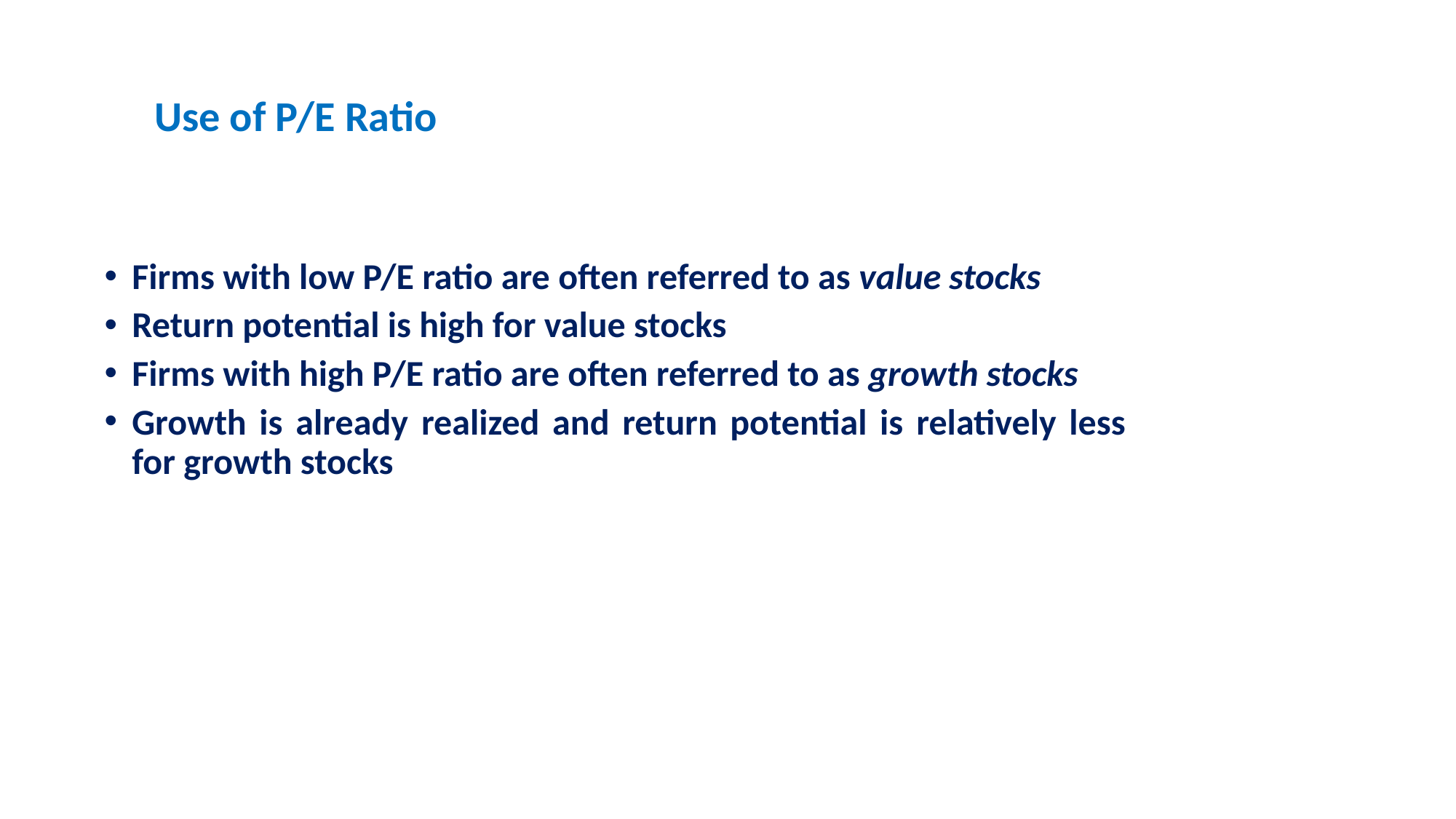

Use of P/E Ratio
Firms with low P/E ratio are often referred to as value stocks
Return potential is high for value stocks
Firms with high P/E ratio are often referred to as growth stocks
Growth is already realized and return potential is relatively less for growth stocks